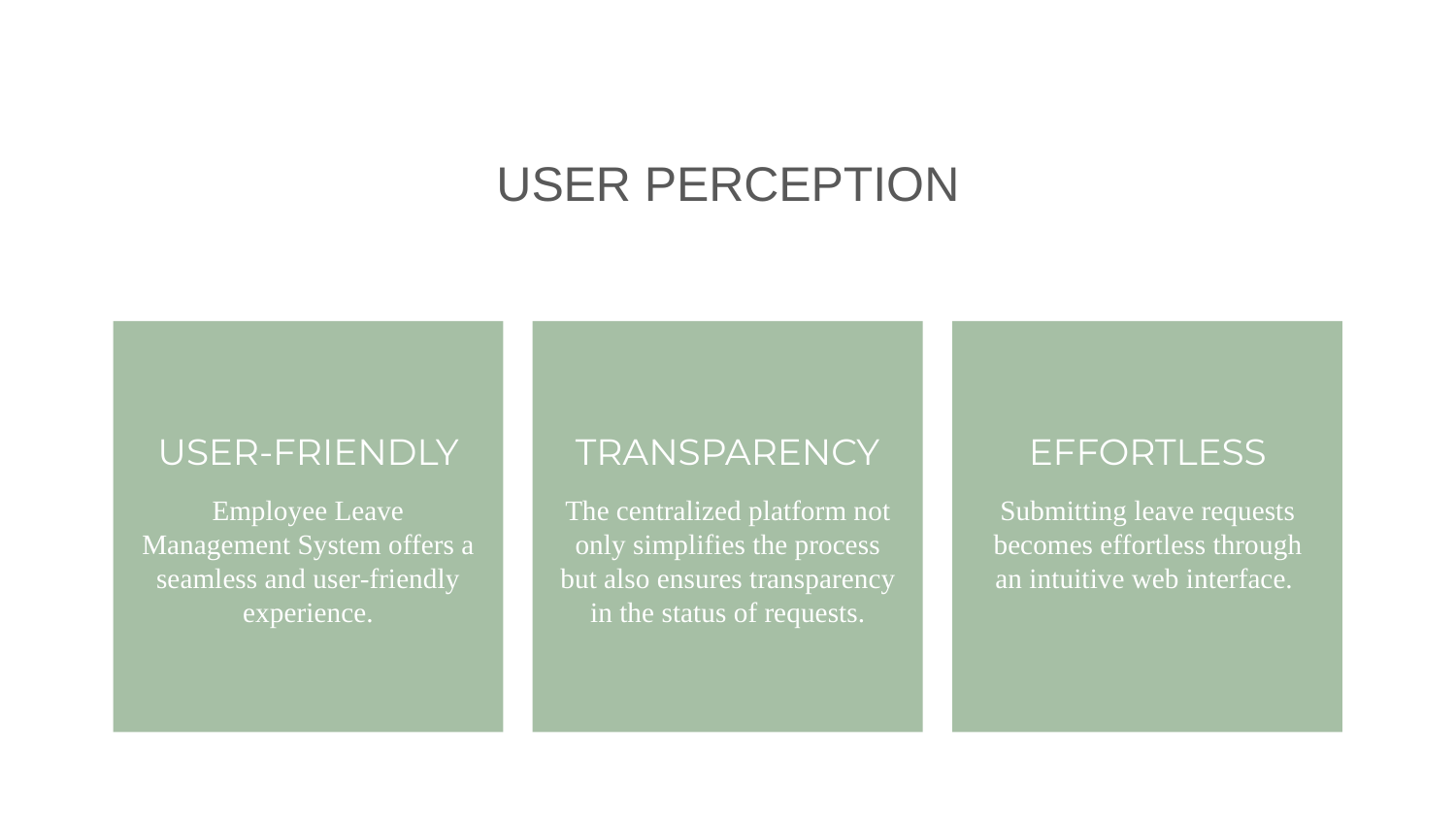

# USER PERCEPTION
USER-FRIENDLY
TRANSPARENCY
EFFORTLESS
Employee Leave Management System offers a seamless and user-friendly experience.
The centralized platform not only simplifies the process but also ensures transparency in the status of requests.
Submitting leave requests becomes effortless through an intuitive web interface.